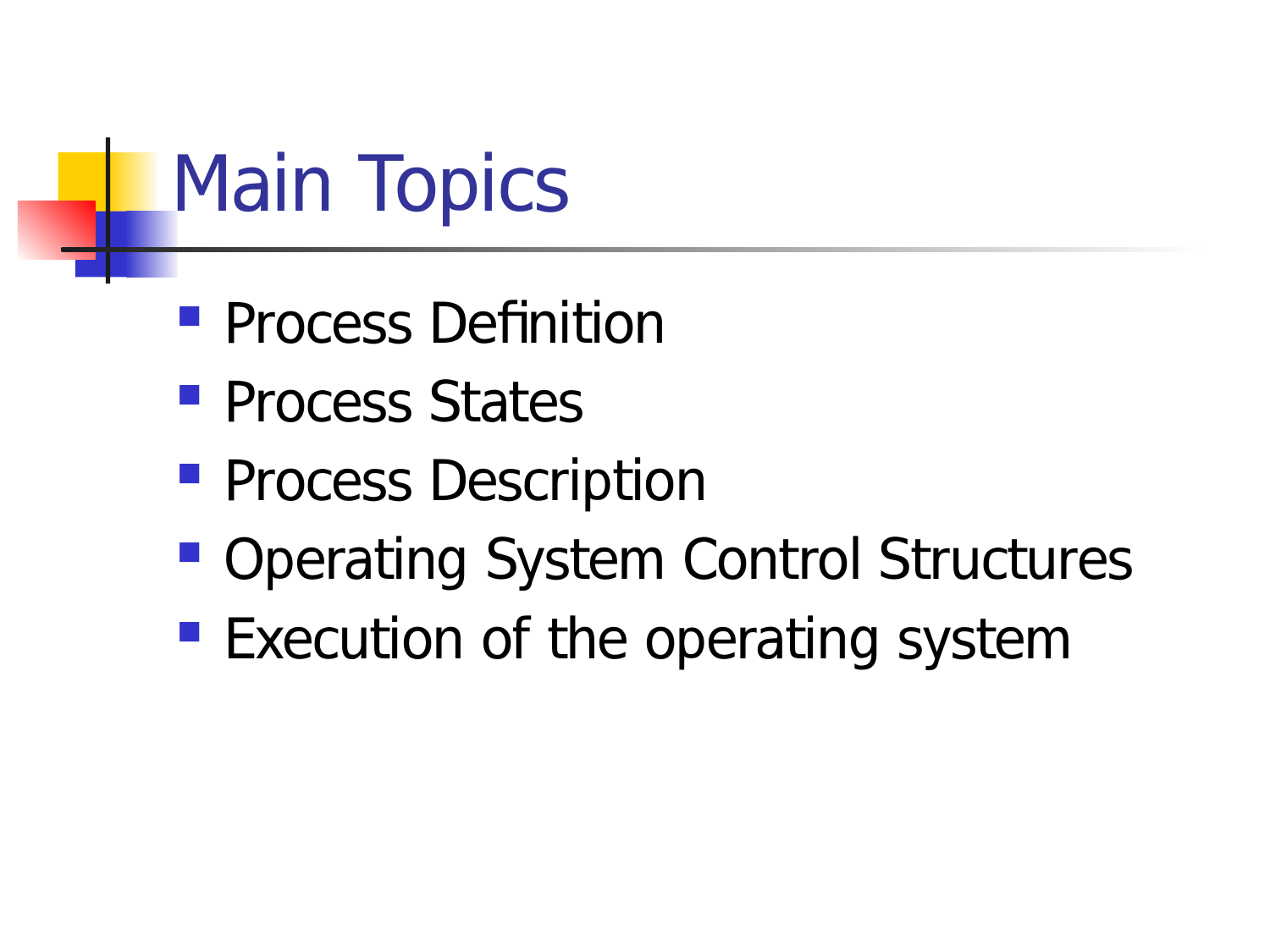

# Main Topics
Process Definition
Process States
Process Description
Operating System Control Structures
Execution of the operating system